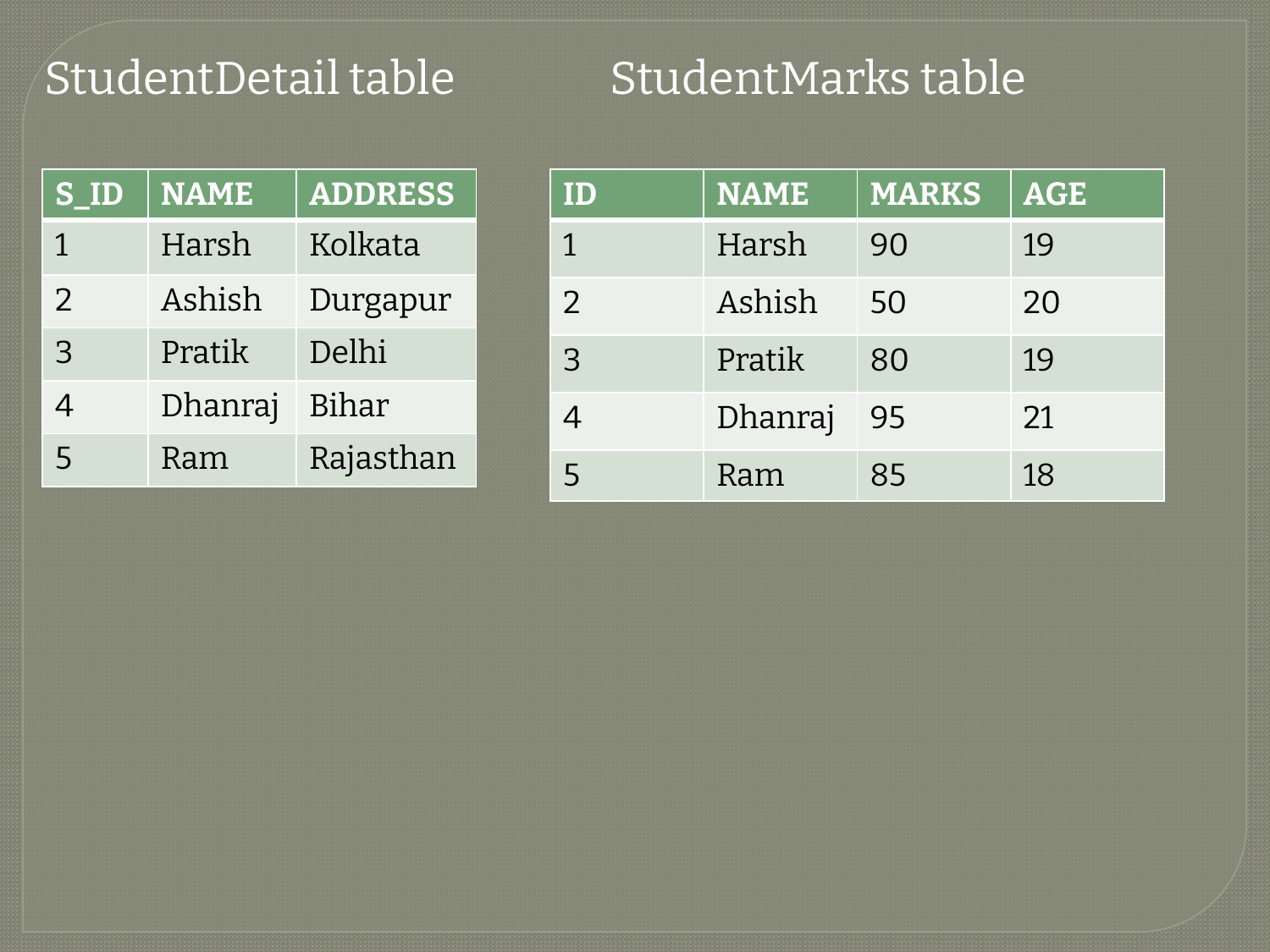

StudentDetail table                 StudentMarks table

| S\_ID | NAME | ADDRESS |
| --- | --- | --- |
| 1 | Harsh | Kolkata |
| 2 | Ashish | Durgapur |
| 3 | Pratik | Delhi |
| 4 | Dhanraj | Bihar |
| 5 | Ram | Rajasthan |
| ID | NAME | MARKS | AGE |
| --- | --- | --- | --- |
| 1 | Harsh | 90 | 19 |
| 2 | Ashish | 50 | 20 |
| 3 | Pratik | 80 | 19 |
| 4 | Dhanraj | 95 | 21 |
| 5 | Ram | 85 | 18 |